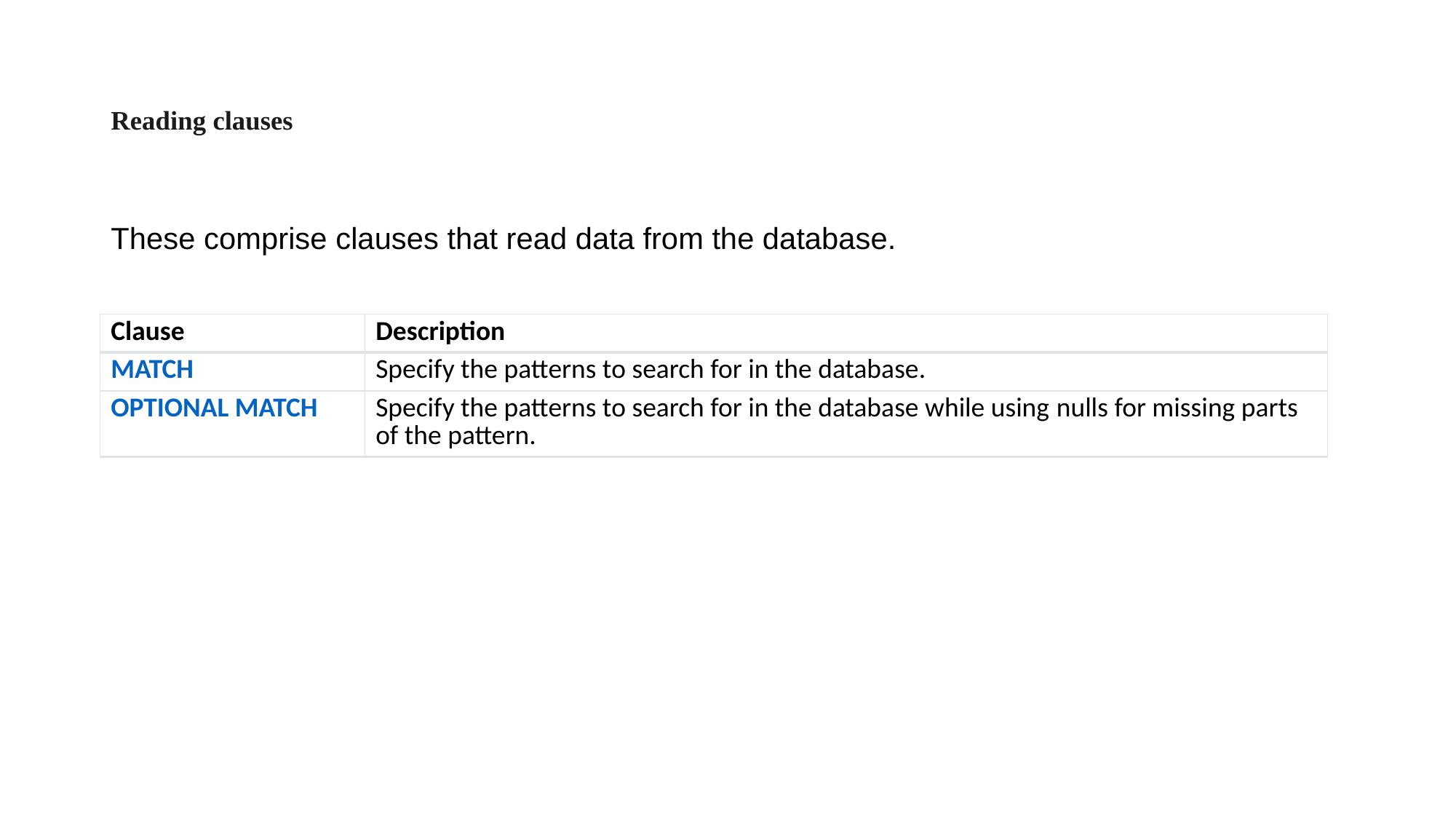

# Reading clauses
These comprise clauses that read data from the database.

| Clause | Description |
| --- | --- |
| MATCH | Specify the patterns to search for in the database. |
| OPTIONAL MATCH | Specify the patterns to search for in the database while using nulls for missing parts of the pattern. |